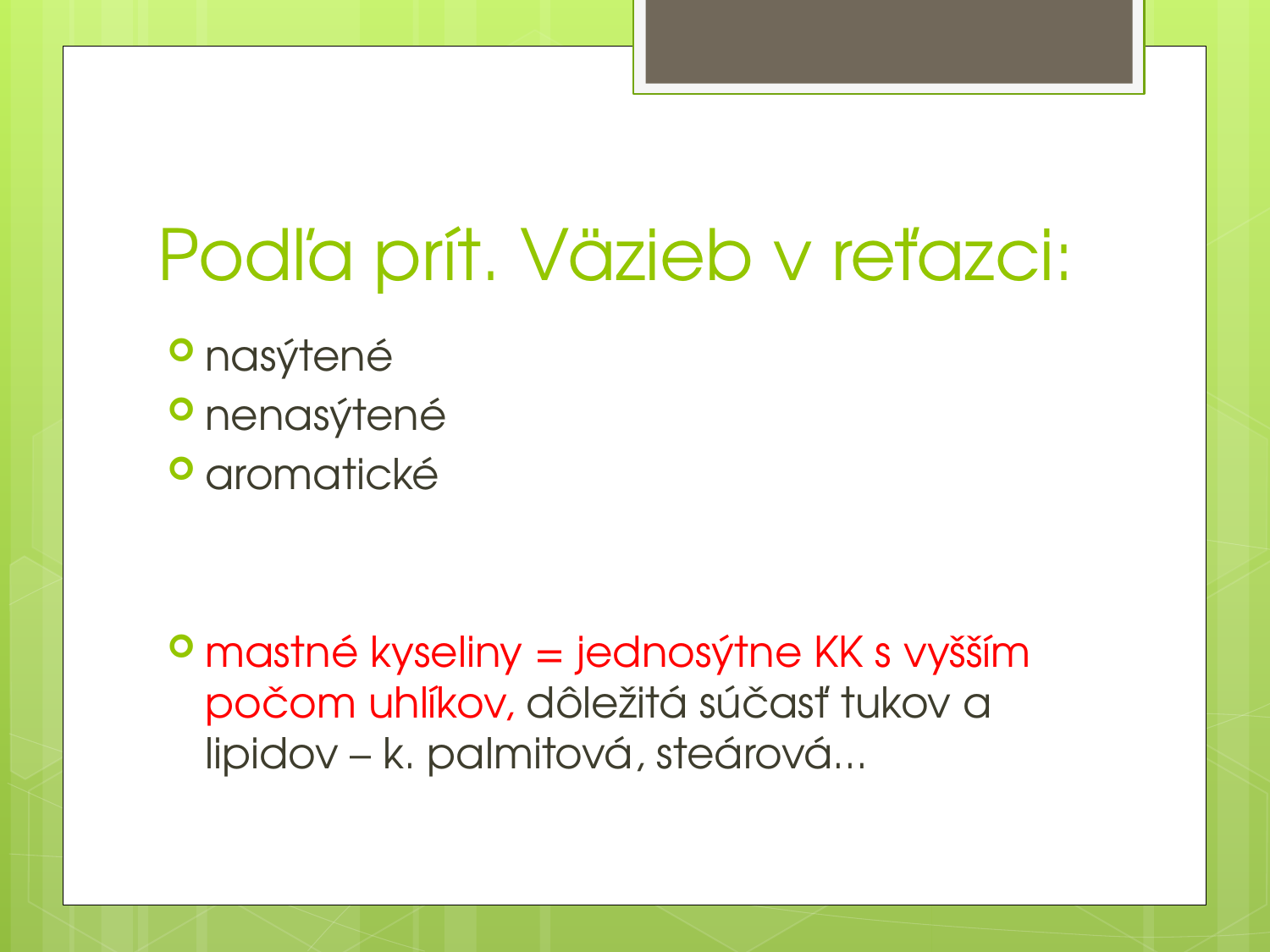

# Podľa prít. Väzieb v reťazci:
nasýtené
nenasýtené
aromatické

mastné kyseliny = jednosýtne KK s vyšším počom uhlíkov, dôležitá súčasť tukov a lipidov – k. palmitová, steárová...